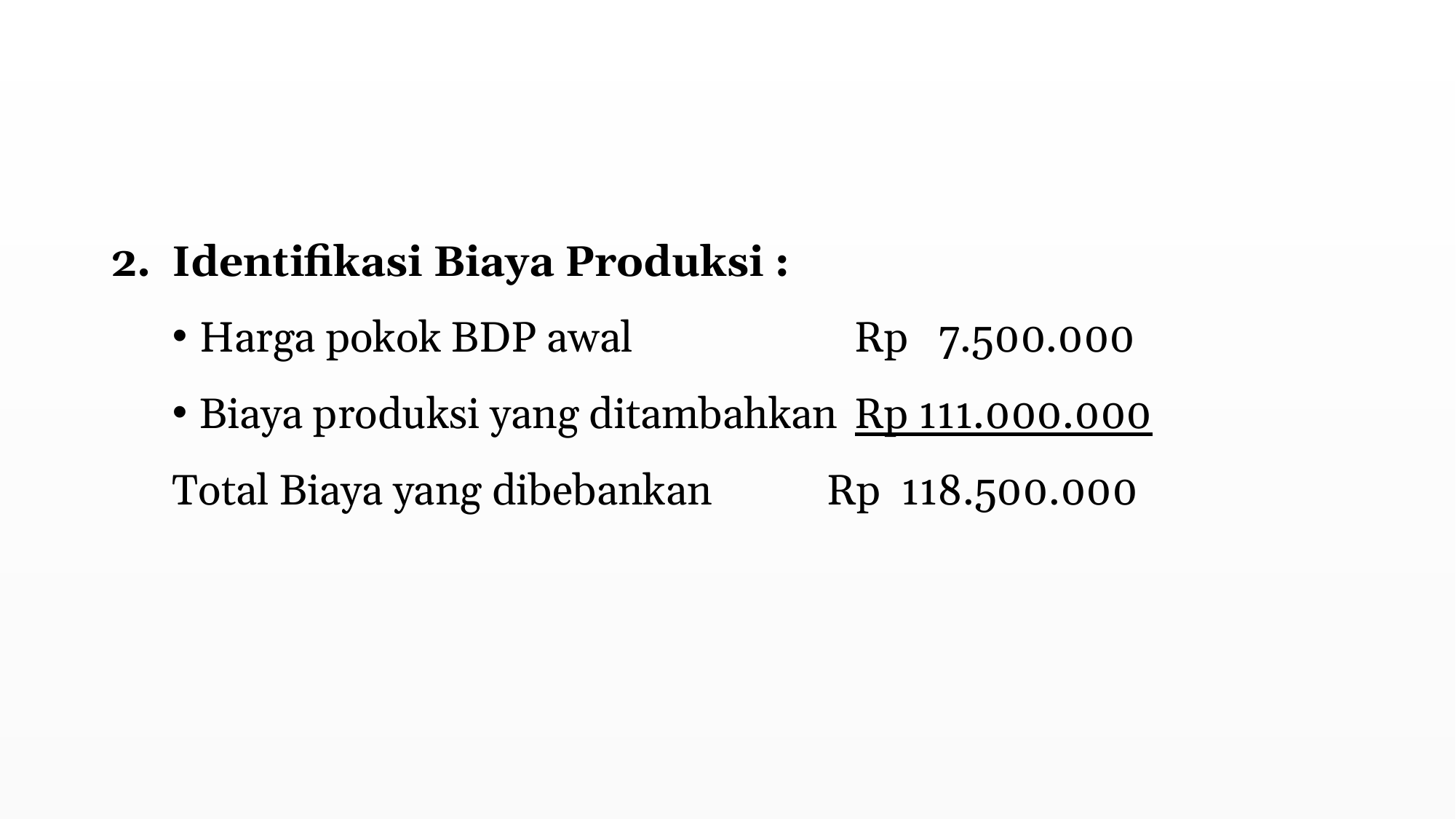

#
Identifikasi Biaya Produksi :
Harga pokok BDP awal			Rp   7.500.000
Biaya produksi yang ditambahkan	Rp 111.000.000
Total Biaya yang dibebankan	 	Rp  118.500.000